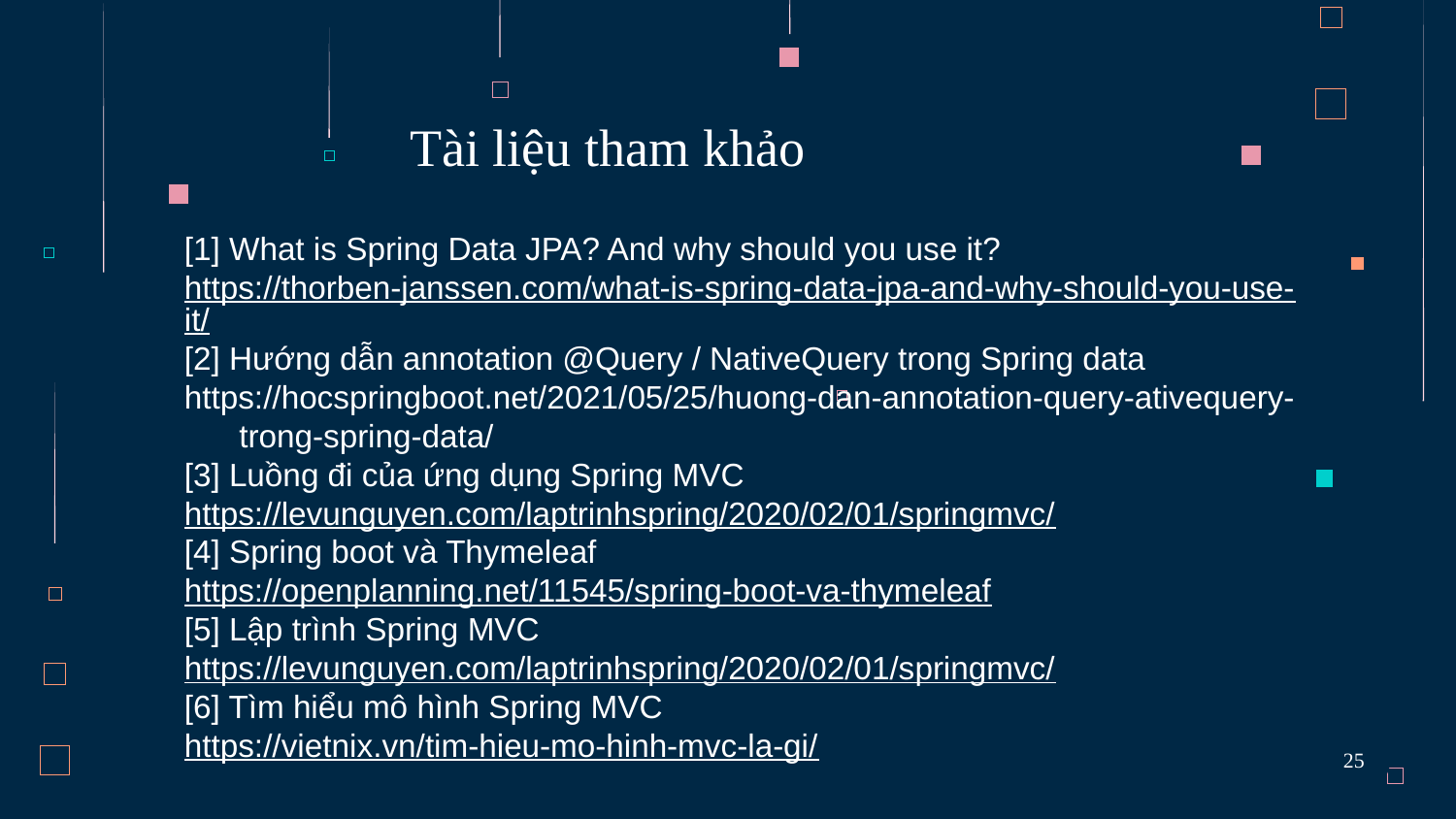

# Tài liệu tham khảo
[1] What is Spring Data JPA? And why should you use it?
https://thorben-janssen.com/what-is-spring-data-jpa-and-why-should-you-use-it/
[2] Hướng dẫn annotation @Query / NativeQuery trong Spring data
https://hocspringboot.net/2021/05/25/huong-dan-annotation-query-ativequery-trong-spring-data/
[3] Luồng đi của ứng dụng Spring MVC
https://levunguyen.com/laptrinhspring/2020/02/01/springmvc/
[4] Spring boot và Thymeleaf
https://openplanning.net/11545/spring-boot-va-thymeleaf
[5] Lập trình Spring MVC
https://levunguyen.com/laptrinhspring/2020/02/01/springmvc/
[6] Tìm hiểu mô hình Spring MVC
https://vietnix.vn/tim-hieu-mo-hinh-mvc-la-gi/
25